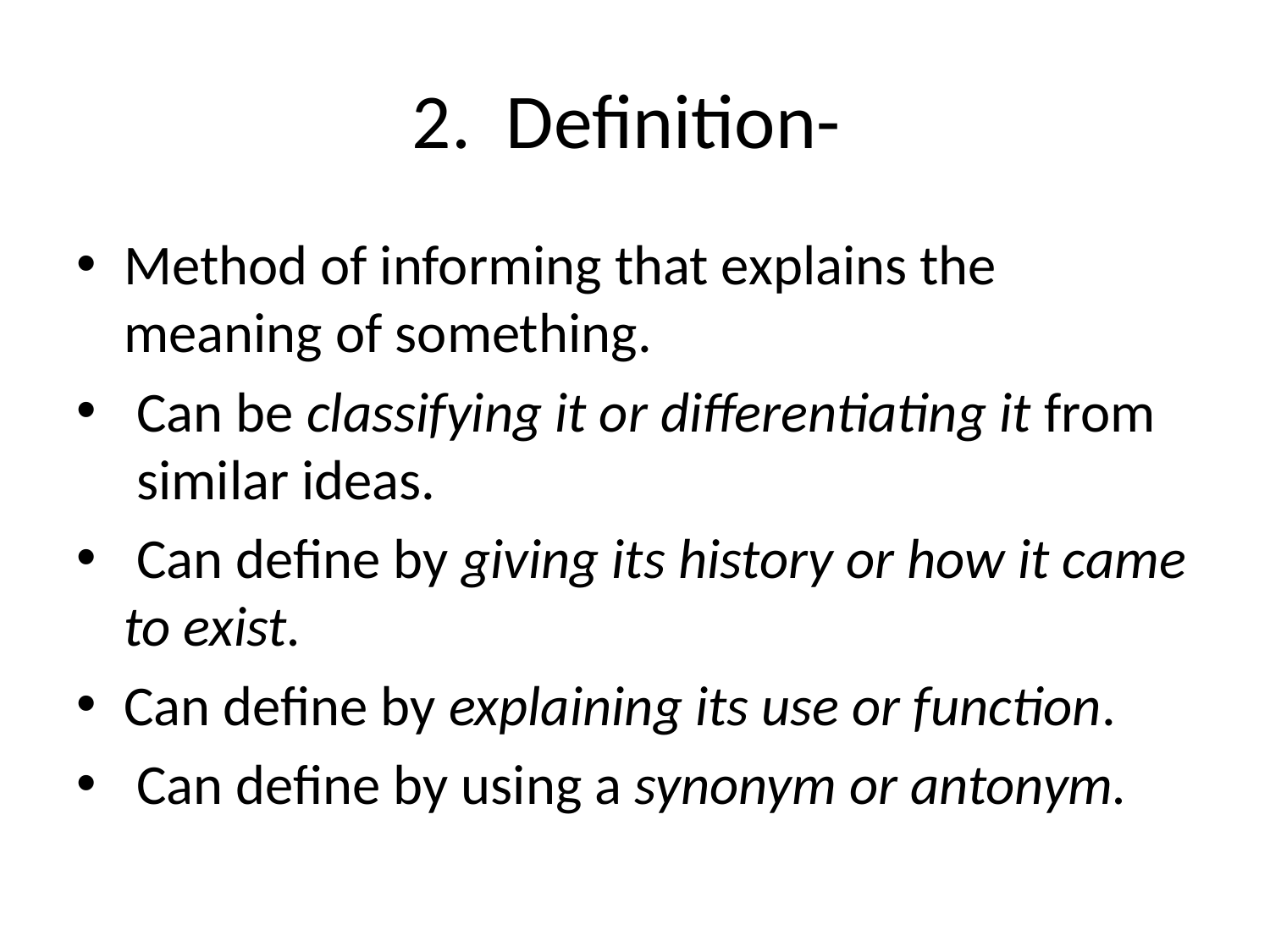

# 2.  Definition-
Method of informing that explains the meaning of something.
 Can be classifying it or differentiating it from  similar ideas.
 Can define by giving its history or how it came to exist.
Can define by explaining its use or function.
 Can define by using a synonym or antonym.